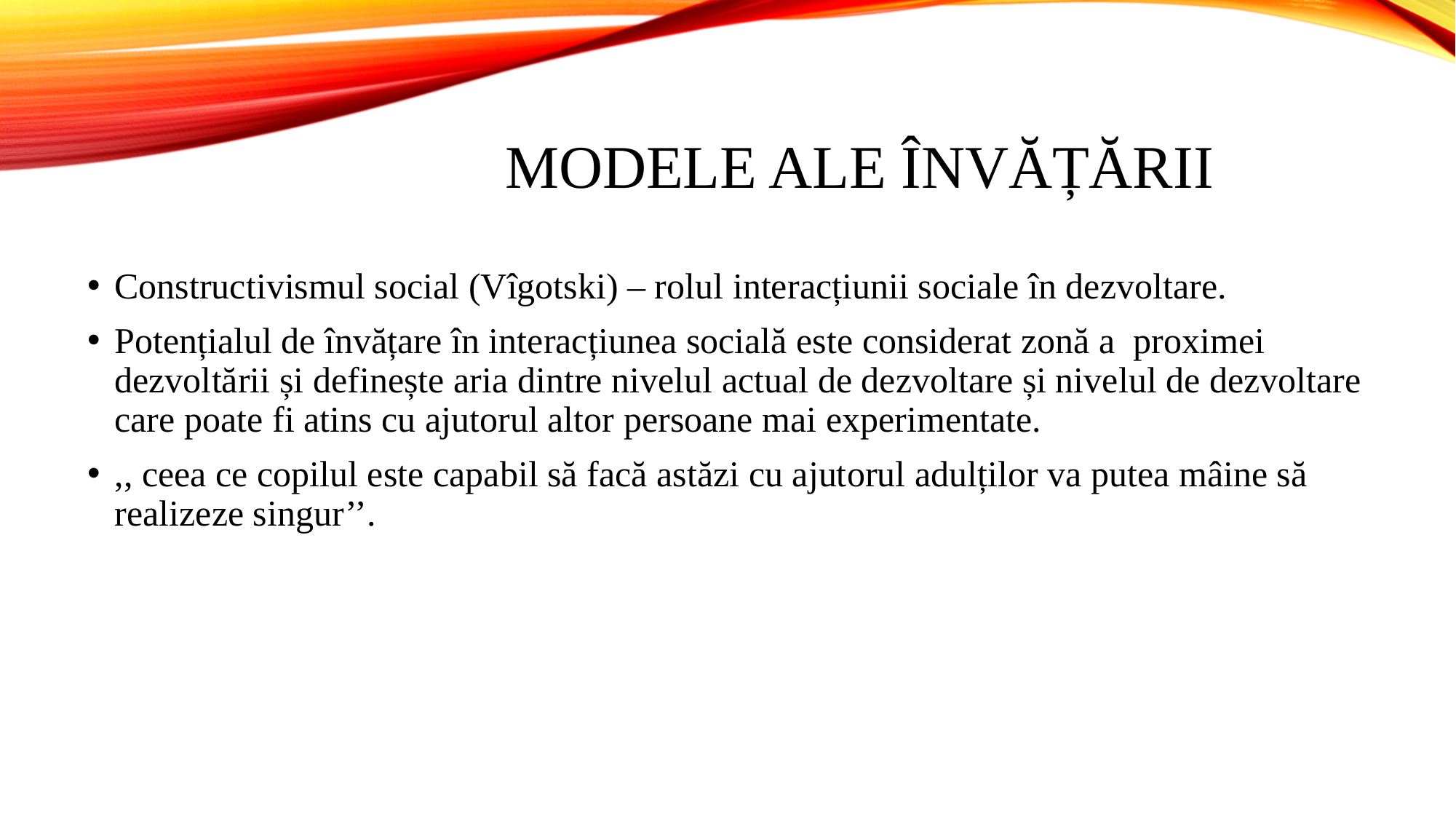

# MODELE ALE ÎNVĂȚĂRII
Constructivismul social (Vîgotski) – rolul interacțiunii sociale în dezvoltare.
Potențialul de învățare în interacțiunea socială este considerat zonă a  proximei dezvoltării și definește aria dintre nivelul actual de dezvoltare și nivelul de dezvoltare care poate fi atins cu ajutorul altor persoane mai experimentate.
,, ceea ce copilul este capabil să facă astăzi cu ajutorul adulților va putea mâine să realizeze singur’’.